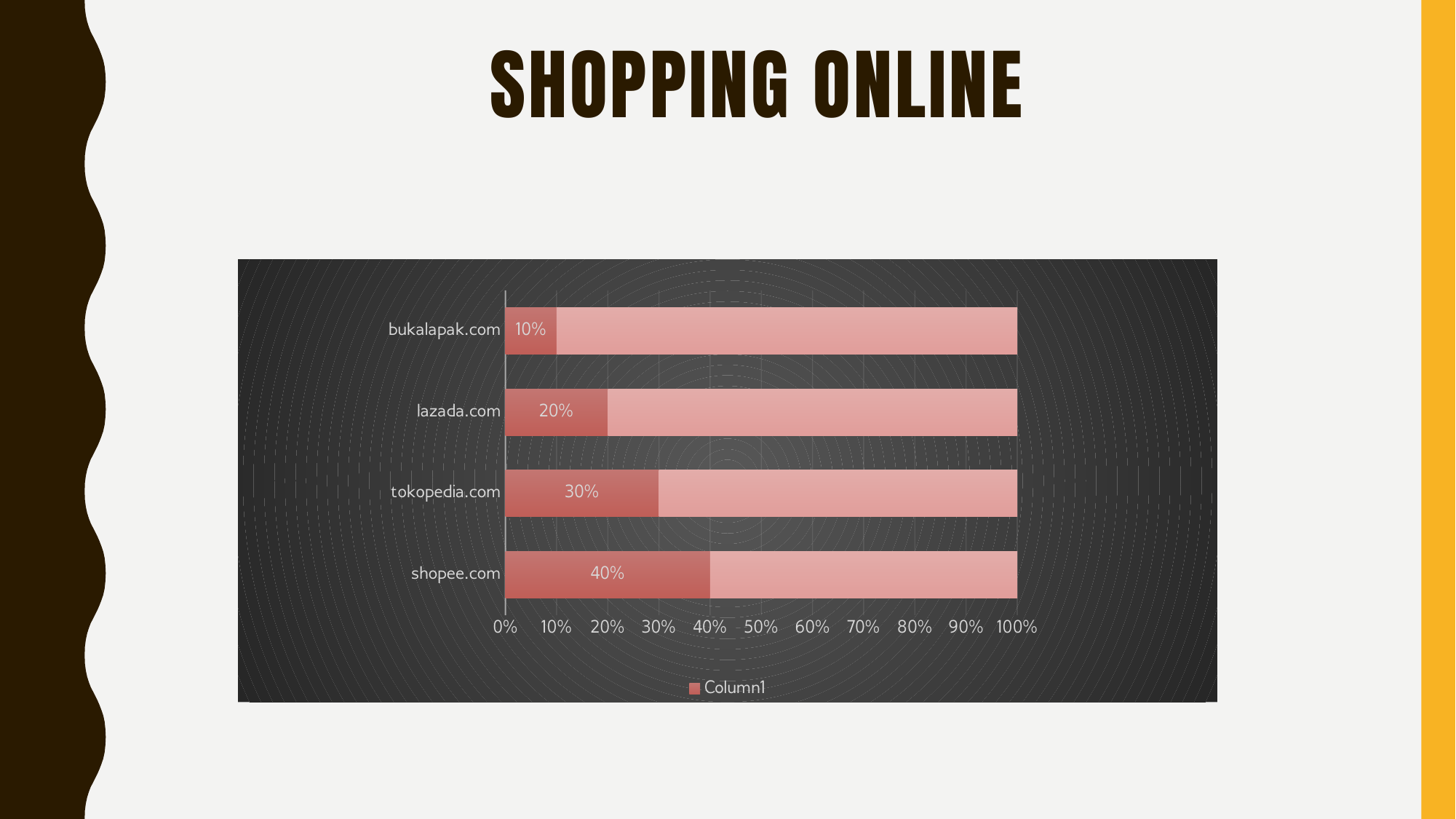

# Shopping Online

### Chart

| Category | Column1 | Column2 |
|---|---|---|
| shopee.com | 0.4 | 0.6 |
| tokopedia.com | 0.3 | 0.7 |
| lazada.com | 0.2 | 0.8 |
| bukalapak.com | 0.1 | 0.9 |